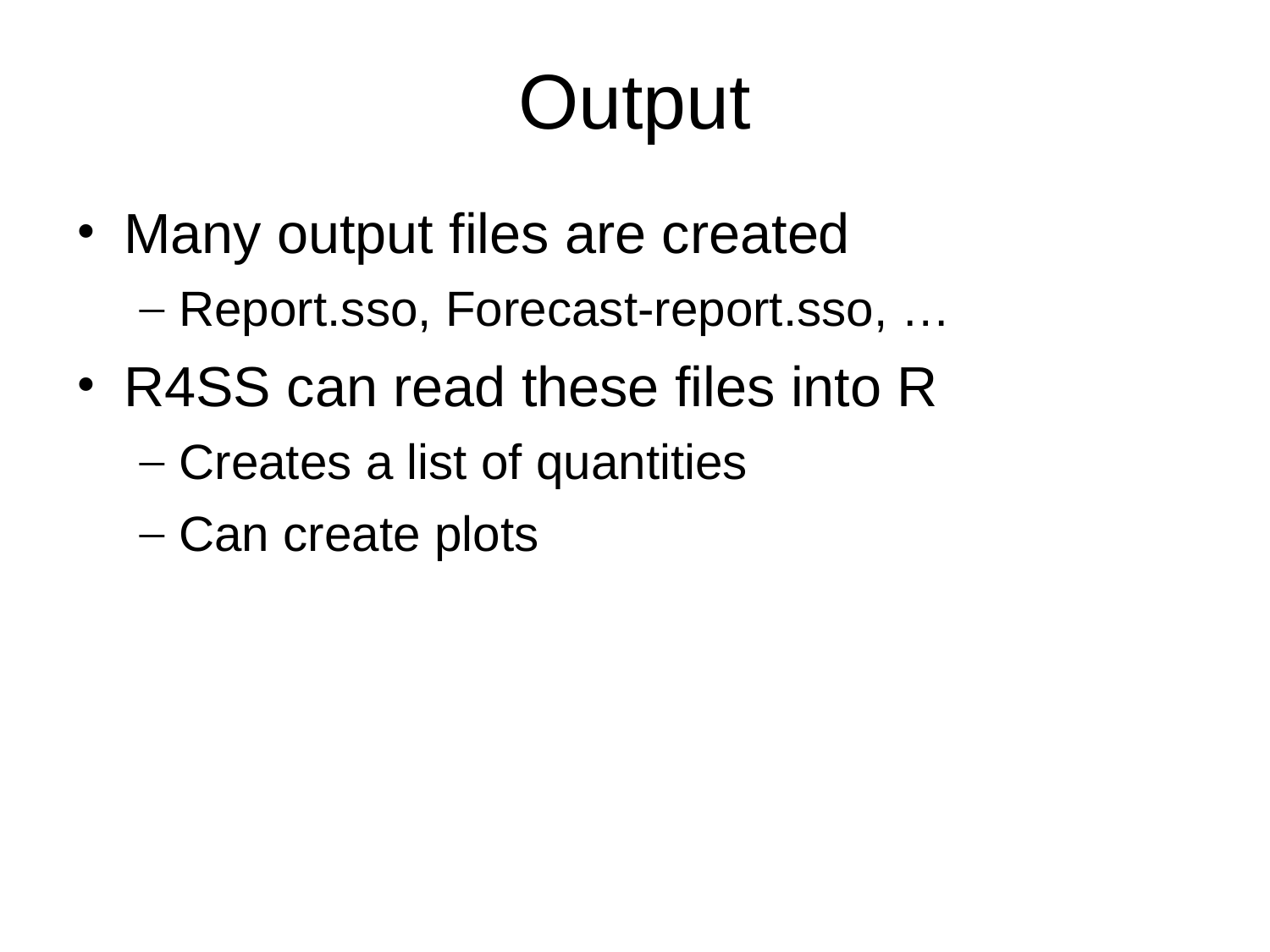

# Output
Many output files are created
Report.sso, Forecast-report.sso, …
R4SS can read these files into R
Creates a list of quantities
Can create plots